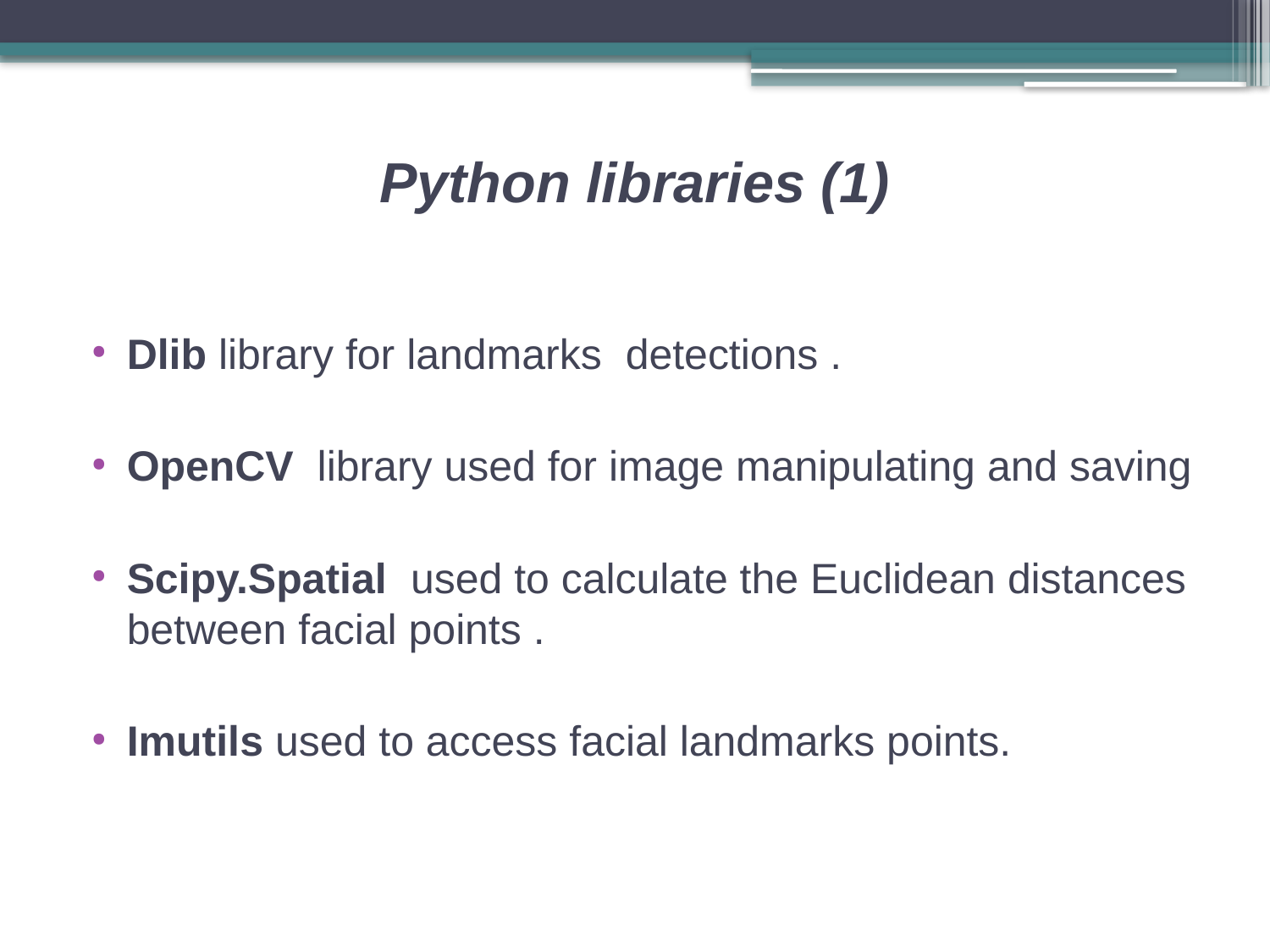

Python libraries (1)

Dlib library for landmarks  detections .

OpenCV  library used for image manipulating and saving

Scipy.Spatial  used to calculate the Euclidean distances between facial points .

Imutils used to access facial landmarks points.